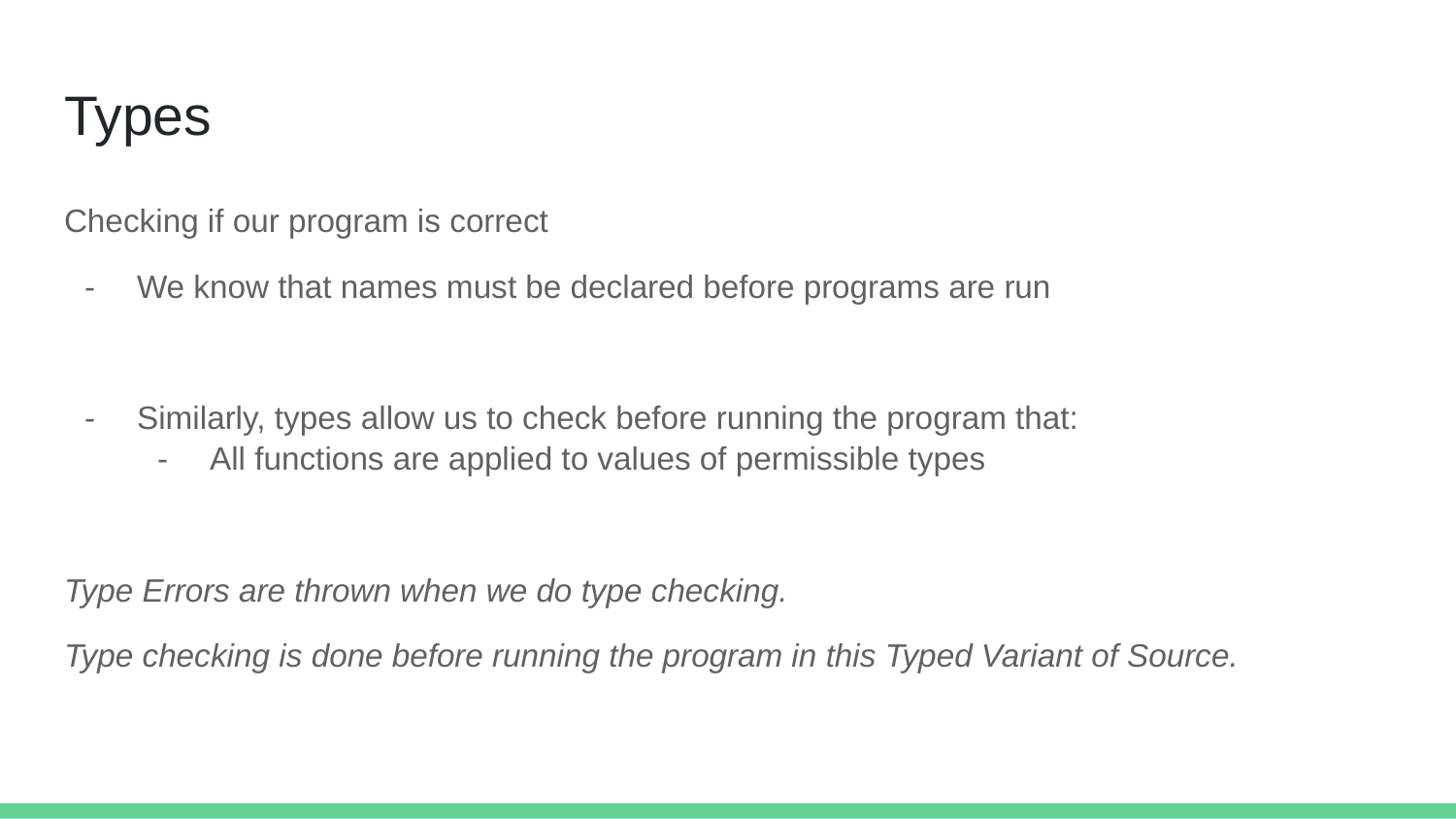

# Types
Checking if our program is correct
We know that names must be declared before programs are run

Similarly, types allow us to check before running the program that:
All functions are applied to values of permissible types

Type Errors are thrown when we do type checking.
Type checking is done before running the program in this Typed Variant of Source.